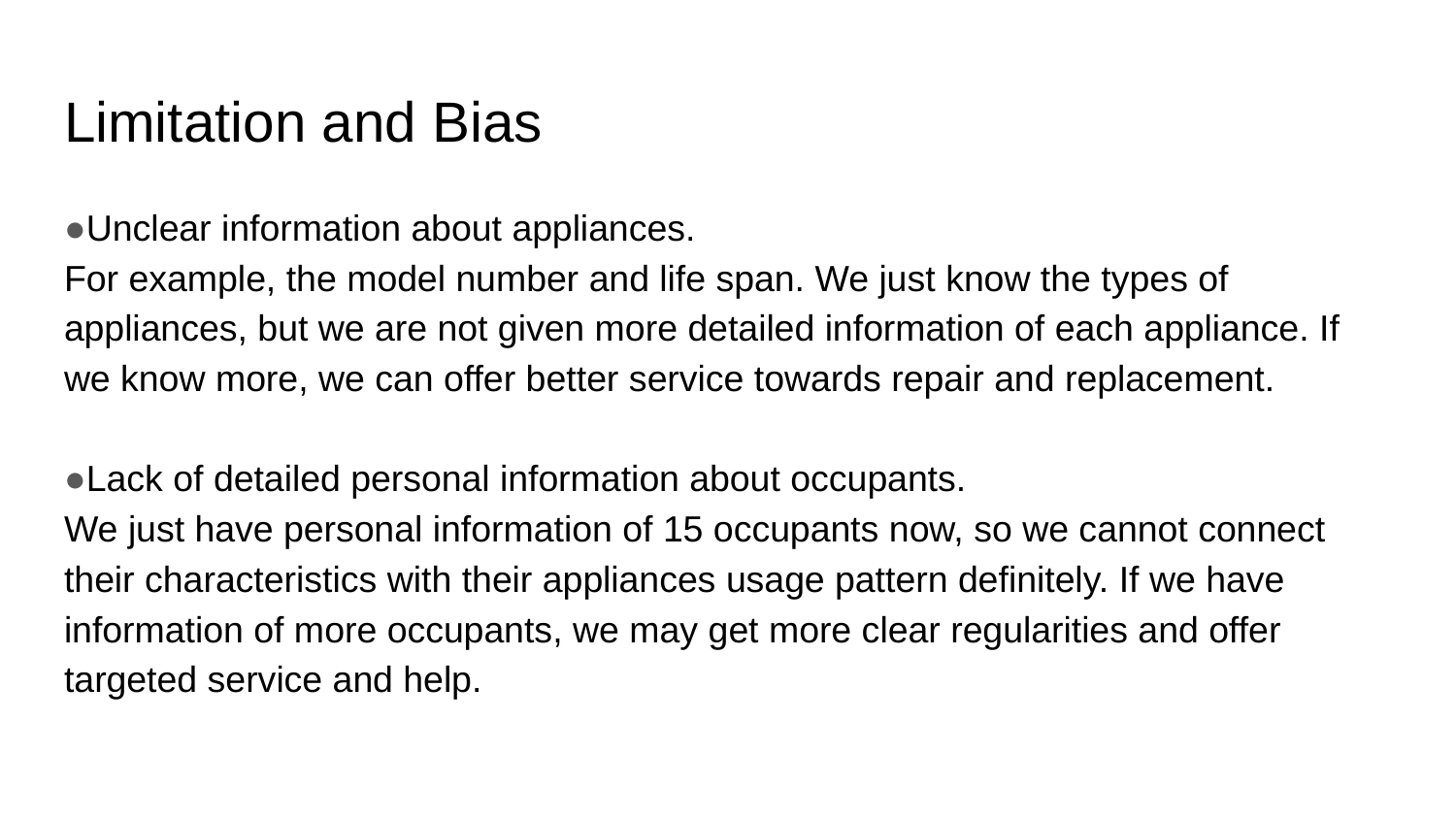

# Limitation and Bias
●Unclear information about appliances.
For example, the model number and life span. We just know the types of appliances, but we are not given more detailed information of each appliance. If we know more, we can offer better service towards repair and replacement.

●Lack of detailed personal information about occupants.
We just have personal information of 15 occupants now, so we cannot connect their characteristics with their appliances usage pattern definitely. If we have information of more occupants, we may get more clear regularities and offer targeted service and help.